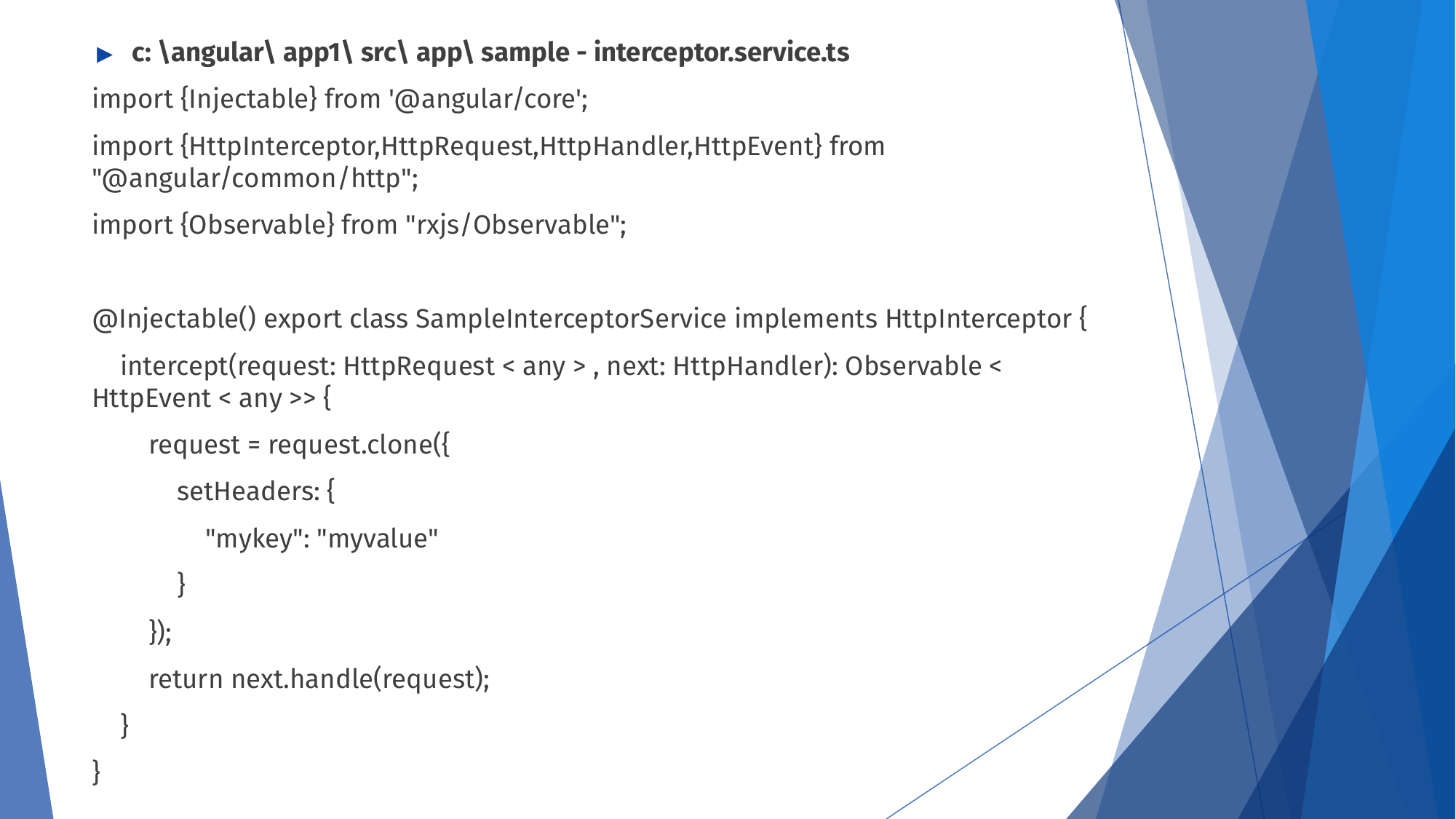

c: \angular\ app1\ src\ app\ sample - interceptor.service.ts
import {Injectable} from '@angular/core';
import {HttpInterceptor,HttpRequest,HttpHandler,HttpEvent} from "@angular/common/http";
import {Observable} from "rxjs/Observable";

@Injectable() export class SampleInterceptorService implements HttpInterceptor {
    intercept(request: HttpRequest < any > , next: HttpHandler): Observable < HttpEvent < any >> {
        request = request.clone({
            setHeaders: {
                "mykey": "myvalue"
            }
        });
        return next.handle(request);
    }
}